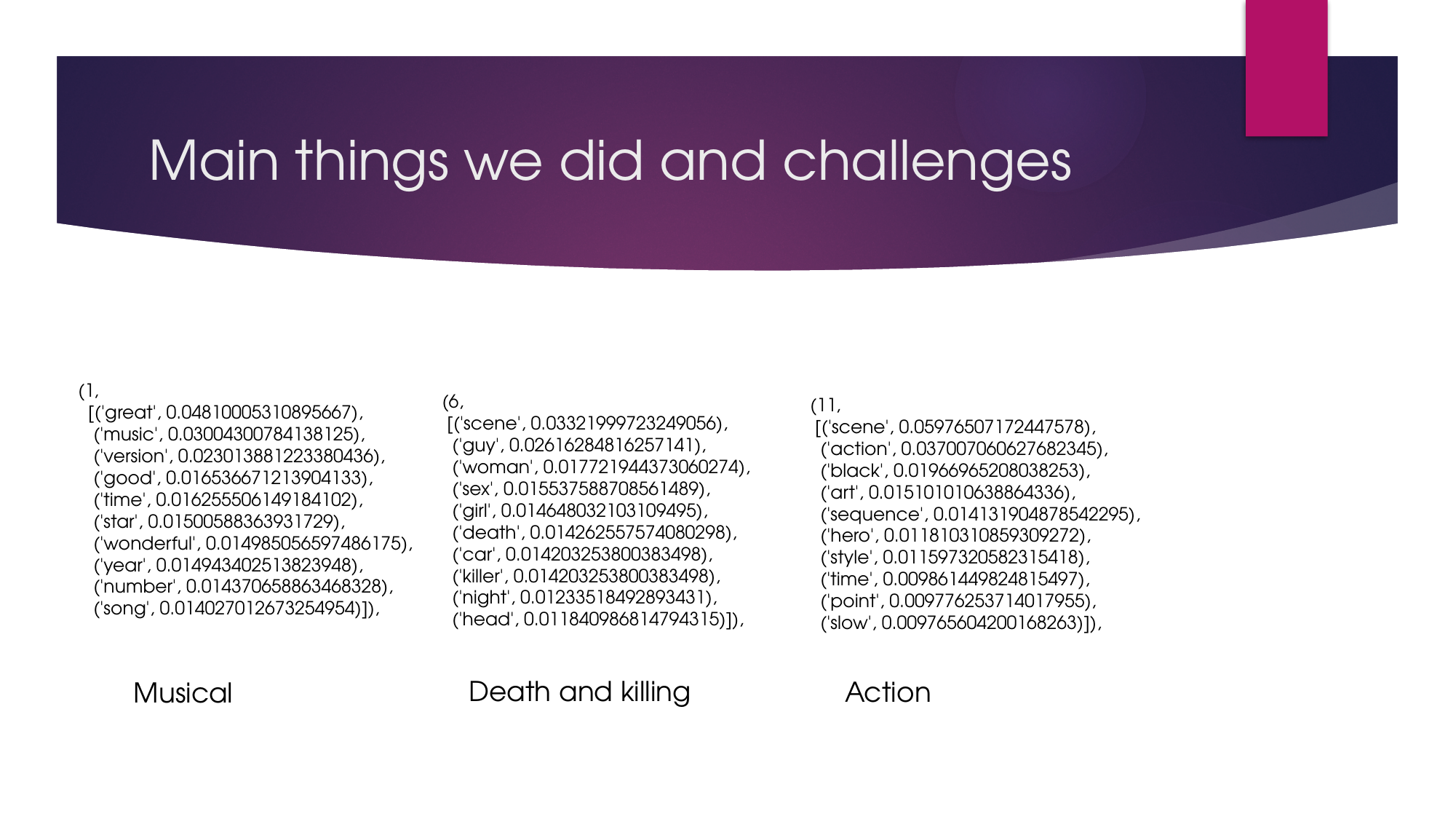

# Main things we did and challenges
(1,
  [('great', 0.04810005310895667),
   ('music', 0.03004300784138125),
   ('version', 0.023013881223380436),
   ('good', 0.016536671213904133),
   ('time', 0.016255506149184102),
   ('star', 0.01500588363931729),
   ('wonderful', 0.014985056597486175),
   ('year', 0.014943402513823948),
   ('number', 0.014370658863468328),
   ('song', 0.014027012673254954)]),
 (6,
  [('scene', 0.03321999723249056),
   ('guy', 0.02616284816257141),
   ('woman', 0.017721944373060274),
   ('sex', 0.015537588708561489),
   ('girl', 0.014648032103109495),
   ('death', 0.014262557574080298),
   ('car', 0.014203253800383498),
   ('killer', 0.014203253800383498),
   ('night', 0.01233518492893431),
   ('head', 0.011840986814794315)]),
 (11,
  [('scene', 0.05976507172447578),
   ('action', 0.037007060627682345),
   ('black', 0.01966965208038253),
   ('art', 0.015101010638864336),
   ('sequence', 0.014131904878542295),
   ('hero', 0.011810310859309272),
   ('style', 0.011597320582315418),
   ('time', 0.009861449824815497),
   ('point', 0.009776253714017955),
   ('slow', 0.009765604200168263)]),
Death and killing
Action
Musical